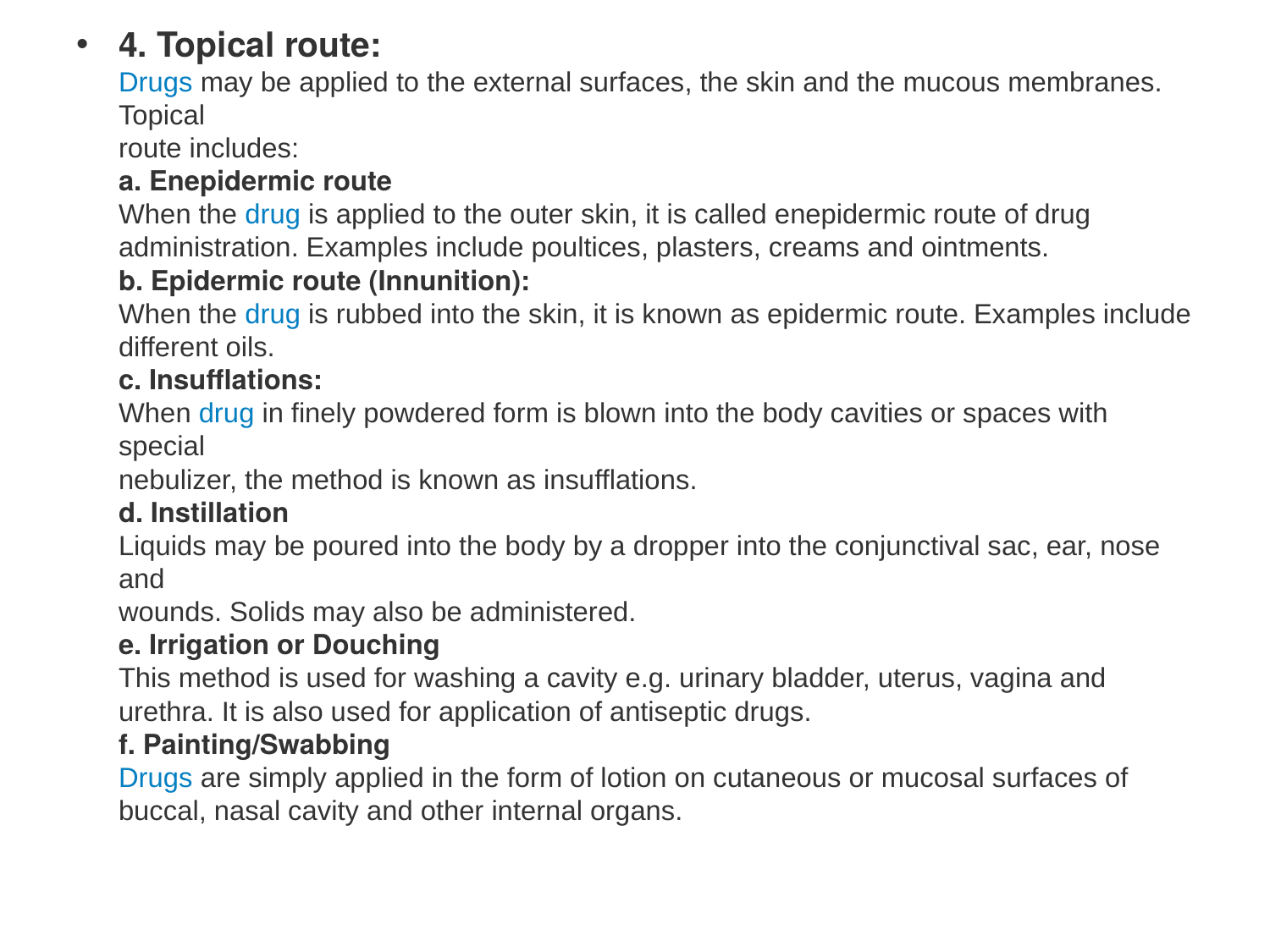

4. Topical route:
Drugs may be applied to the external surfaces, the skin and the mucous membranes. Topical
route includes:
a. Enepidermic route
When the drug is applied to the outer skin, it is called enepidermic route of drug administration. Examples include poultices, plasters, creams and ointments.
b. Epidermic route (Innunition):
When the drug is rubbed into the skin, it is known as epidermic route. Examples include different oils.
c. Insufflations:
When drug in finely powdered form is blown into the body cavities or spaces with special
nebulizer, the method is known as insufflations.
d. Instillation
Liquids may be poured into the body by a dropper into the conjunctival sac, ear, nose and
wounds. Solids may also be administered.
e. Irrigation or Douching
This method is used for washing a cavity e.g. urinary bladder, uterus, vagina and urethra. It is also used for application of antiseptic drugs.
f. Painting/Swabbing
Drugs are simply applied in the form of lotion on cutaneous or mucosal surfaces of buccal, nasal cavity and other internal organs.